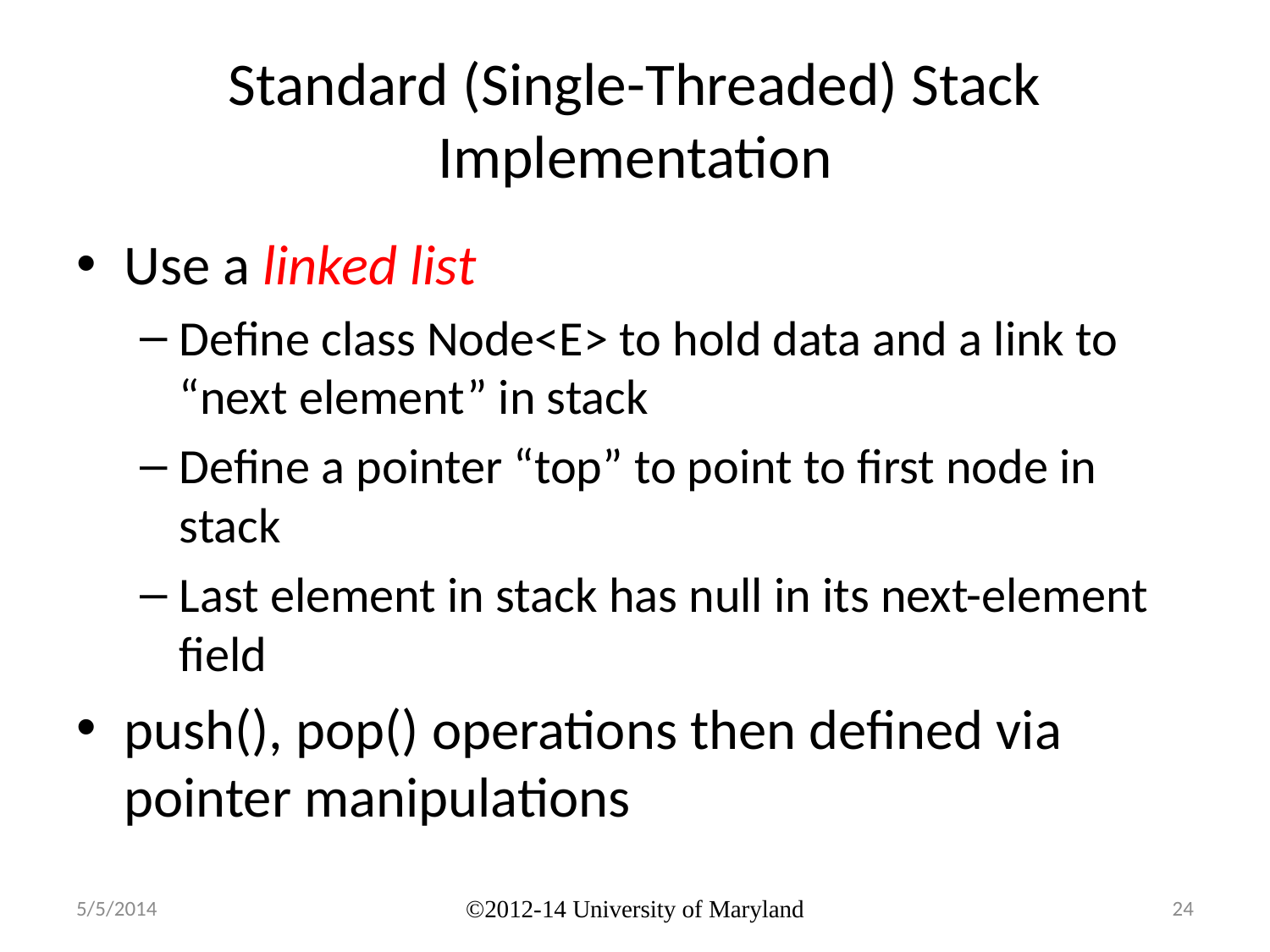

# Standard (Single-Threaded) Stack Implementation
Use a linked list
Define class Node<E> to hold data and a link to “next element” in stack
Define a pointer “top” to point to first node in stack
Last element in stack has null in its next-element field
push(), pop() operations then defined via pointer manipulations
5/5/2014
©2012-14 University of Maryland
24